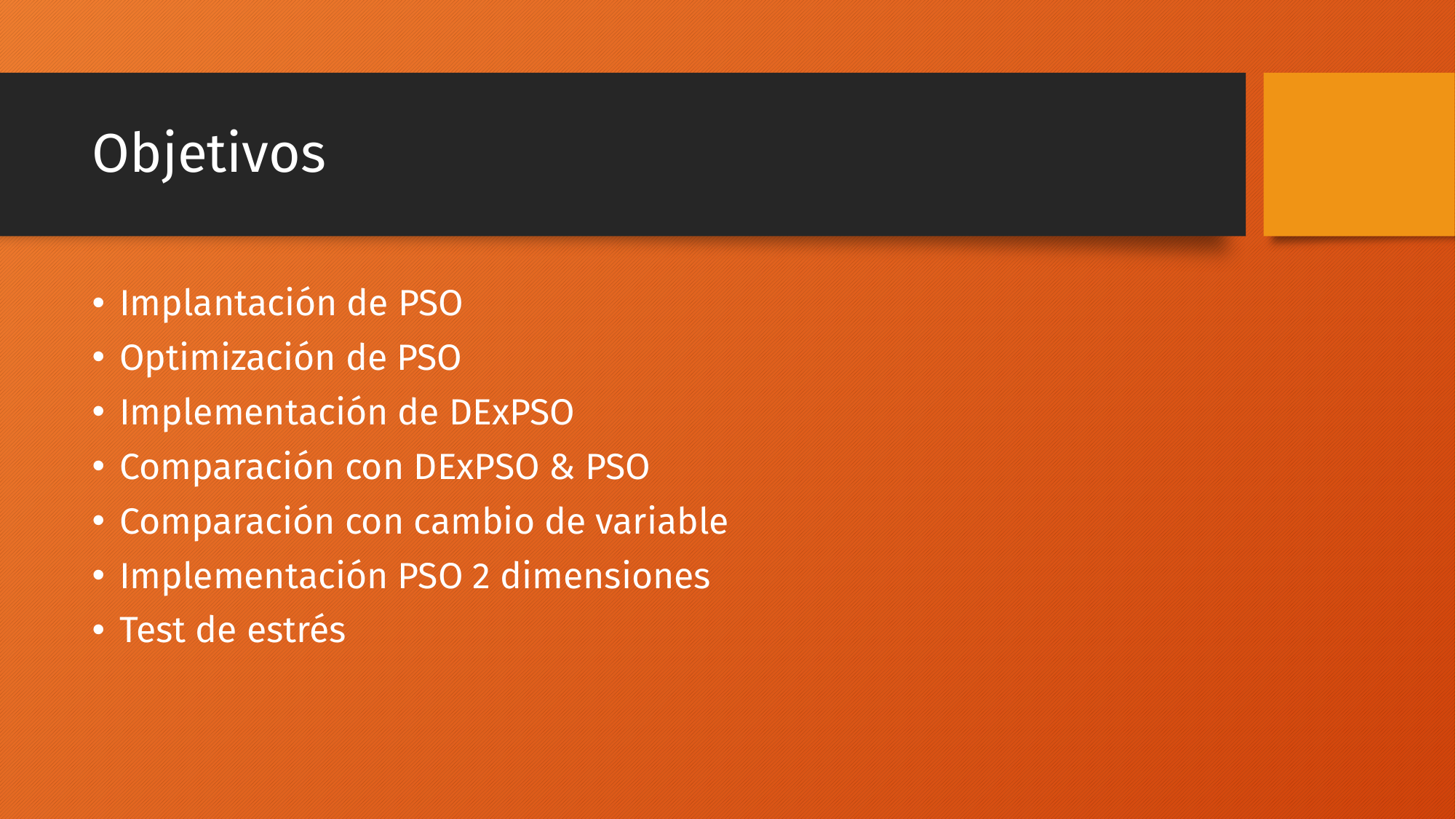

# Objetivos
Implantación de PSO
Optimización de PSO
Implementación de DExPSO
Comparación con DExPSO & PSO
Comparación con cambio de variable
Implementación PSO 2 dimensiones
Test de estrés